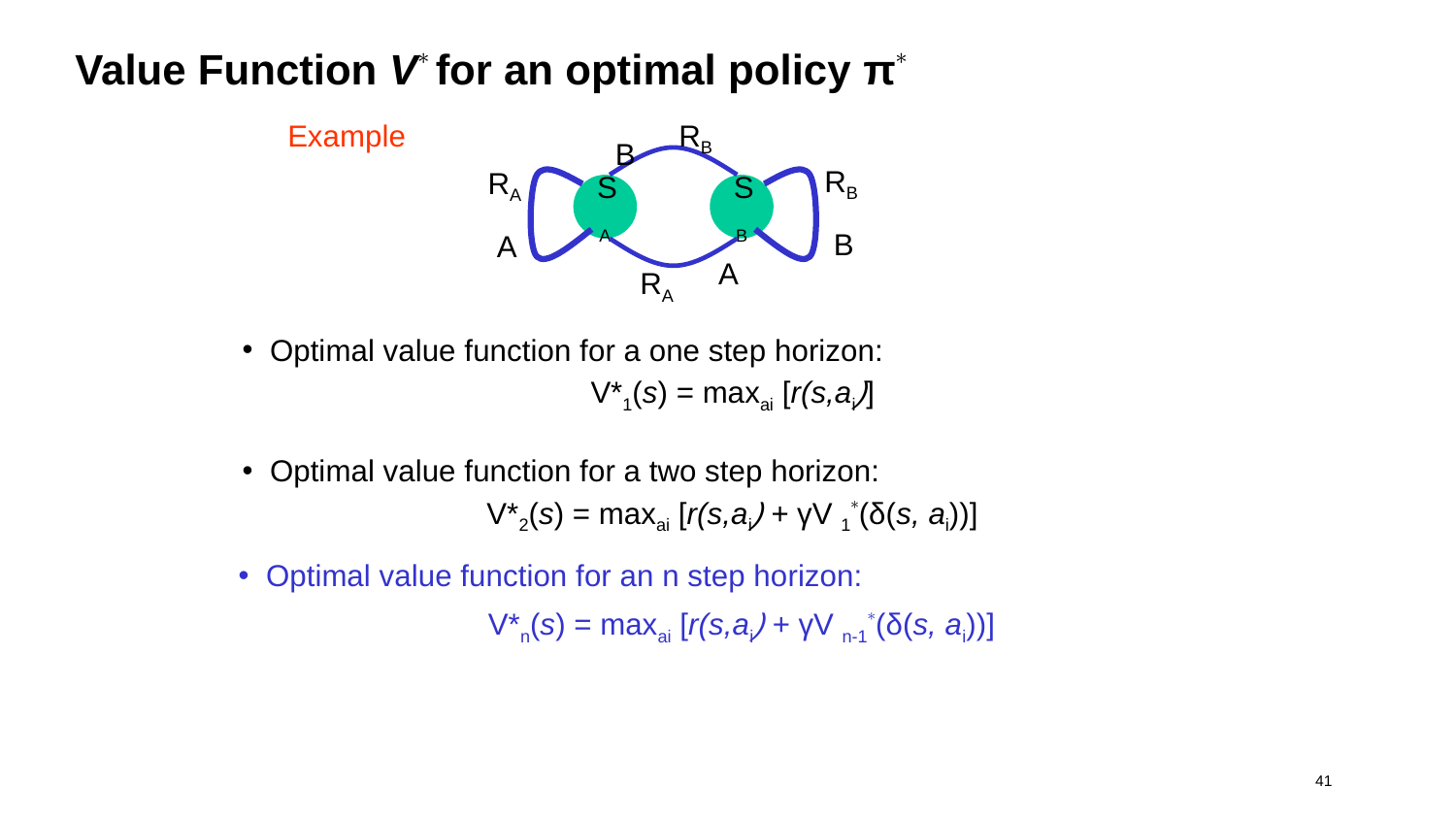

# Value Function V* for an optimal policy π*
Example
RB
B

RB
RA

SA
SB
B
A

A
RA
Optimal value function for a one step horizon:
V*1(s) = maxai [r(s,ai)]

Optimal value function for a two step horizon:
V*2(s) = maxai [r(s,ai) + γV 1*(δ(s, ai))]
Optimal value function for an n step horizon:
V*n(s) = maxai [r(s,ai) + γV n-1*(δ(s, ai))]
 41